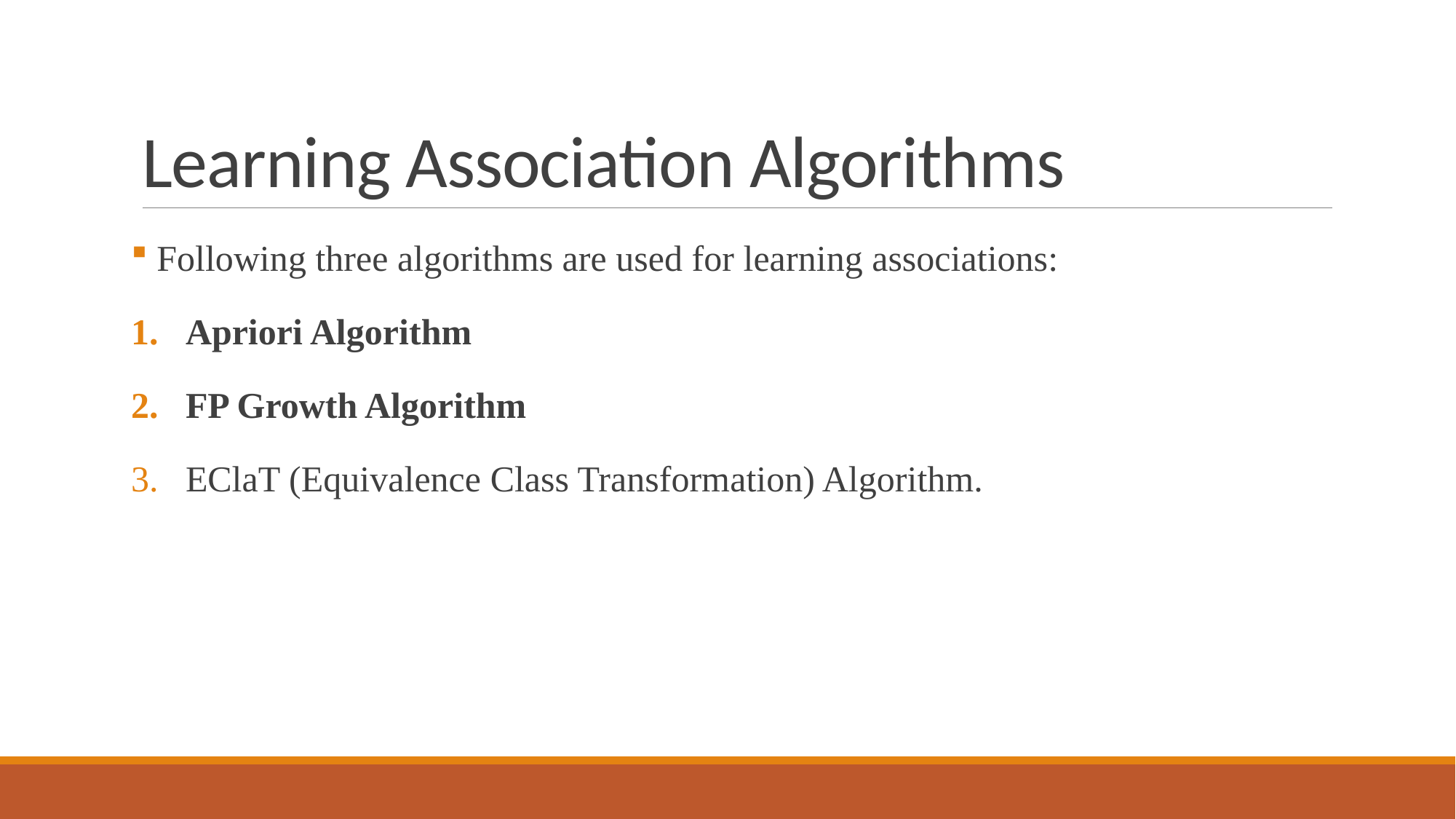

# Learning Association Algorithms
 Following three algorithms are used for learning associations:
Apriori Algorithm
FP Growth Algorithm
EClaT (Equivalence Class Transformation) Algorithm.